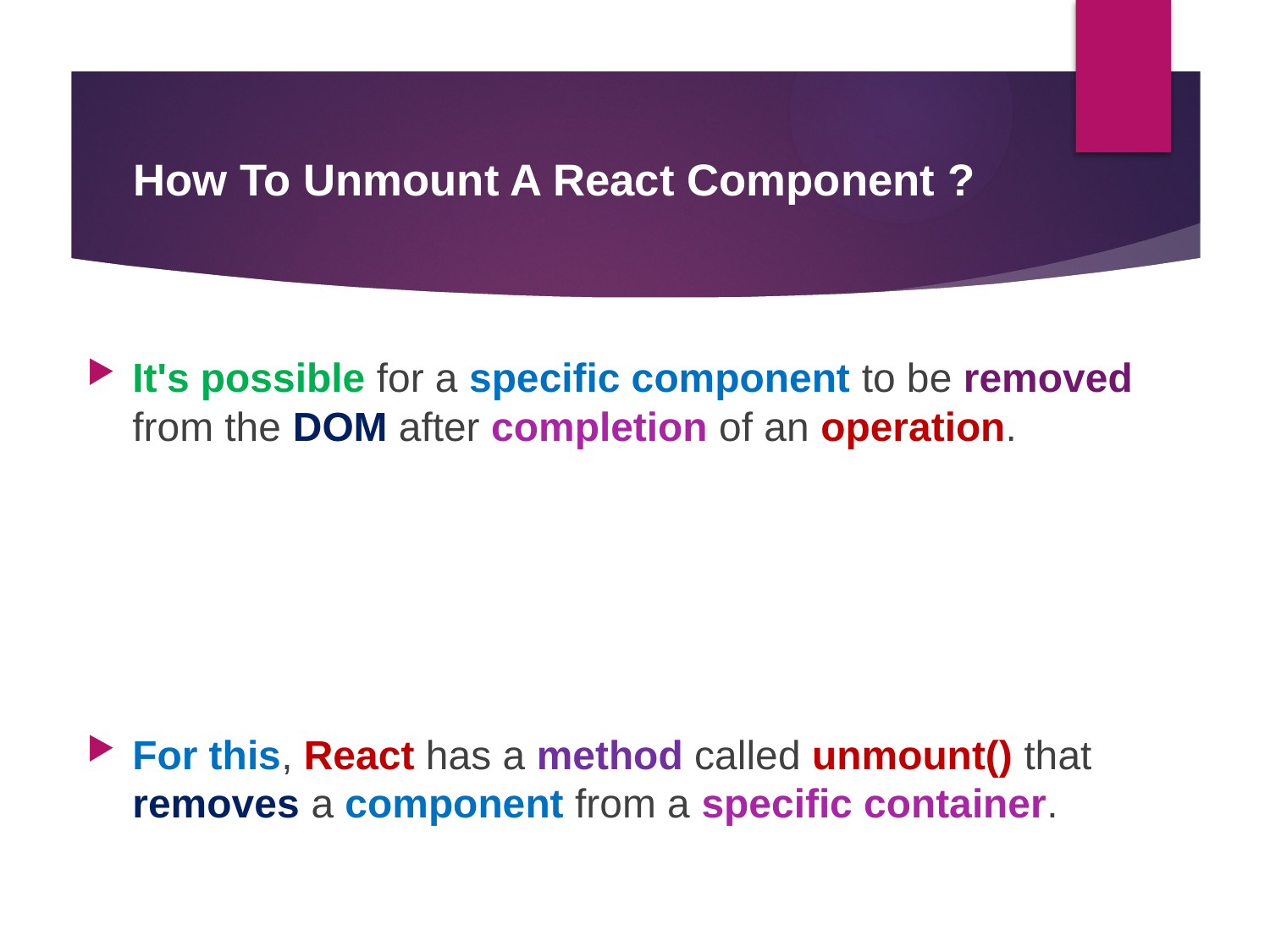

#
How To Unmount A React Component ?
It's possible for a specific component to be removed from the DOM after completion of an operation.

For this, React has a method called unmount() that removes a component from a specific container.